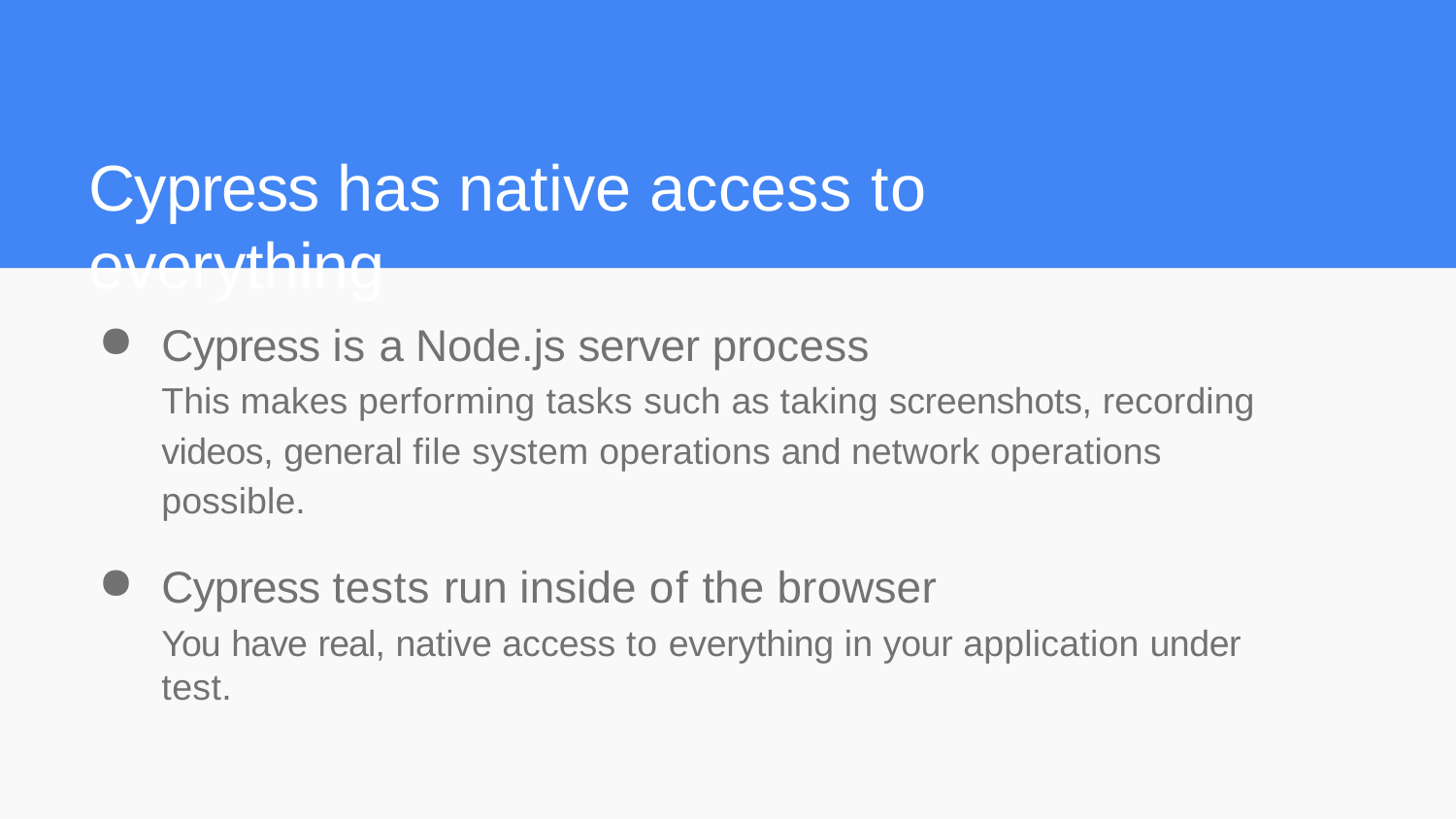

# Cypress has native access to everything
Cypress is a Node.js server process
This makes performing tasks such as taking screenshots, recording  videos, general file system operations and network operations possible.
Cypress tests run inside of the browser
You have real, native access to everything in your application under test.